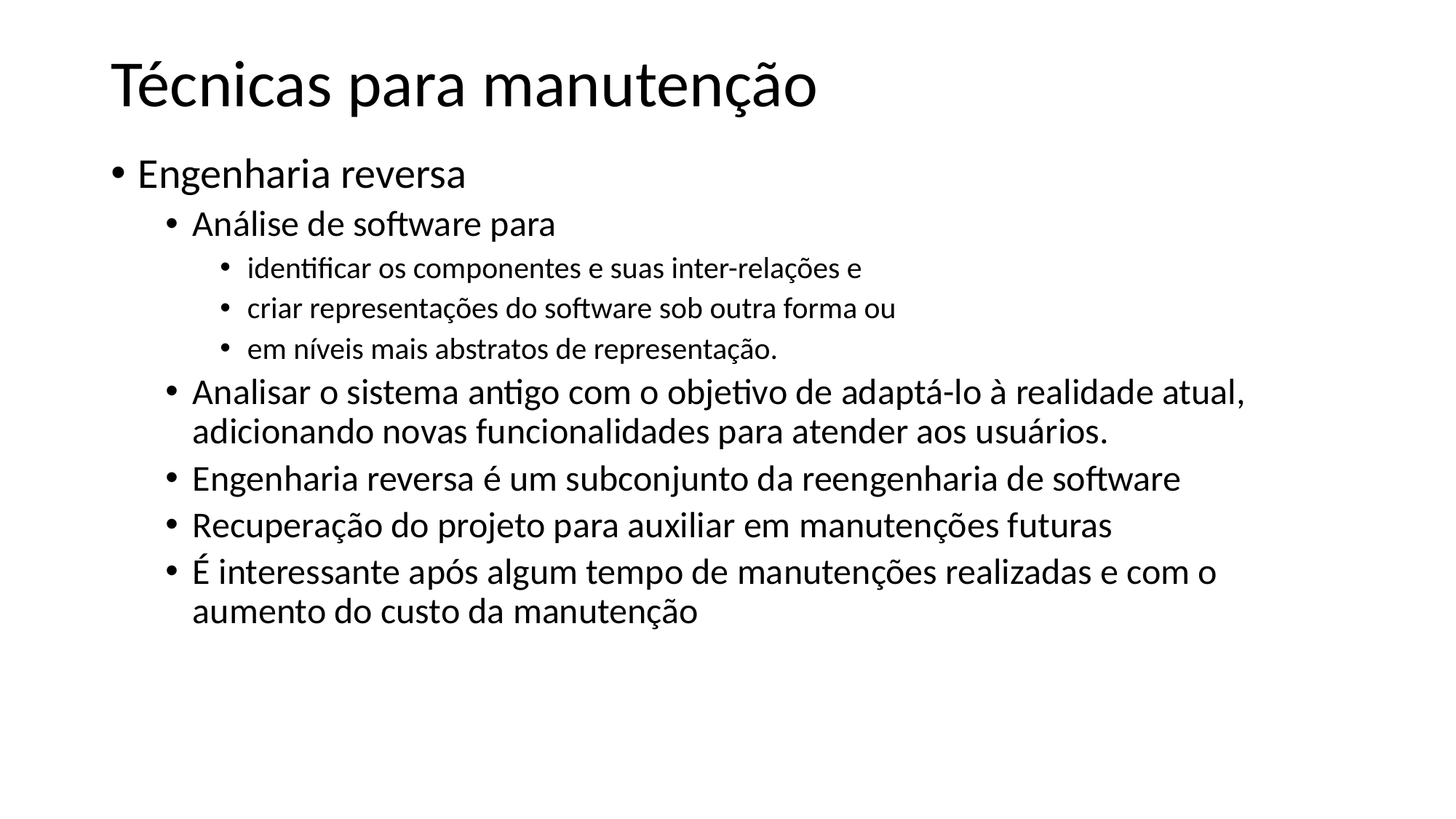

# Técnicas para manutenção
Engenharia reversa
Análise de software para
identificar os componentes e suas inter-relações e
criar representações do software sob outra forma ou
em níveis mais abstratos de representação.
Analisar o sistema antigo com o objetivo de adaptá-lo à realidade atual, adicionando novas funcionalidades para atender aos usuários.
Engenharia reversa é um subconjunto da reengenharia de software
Recuperação do projeto para auxiliar em manutenções futuras
É interessante após algum tempo de manutenções realizadas e com o aumento do custo da manutenção